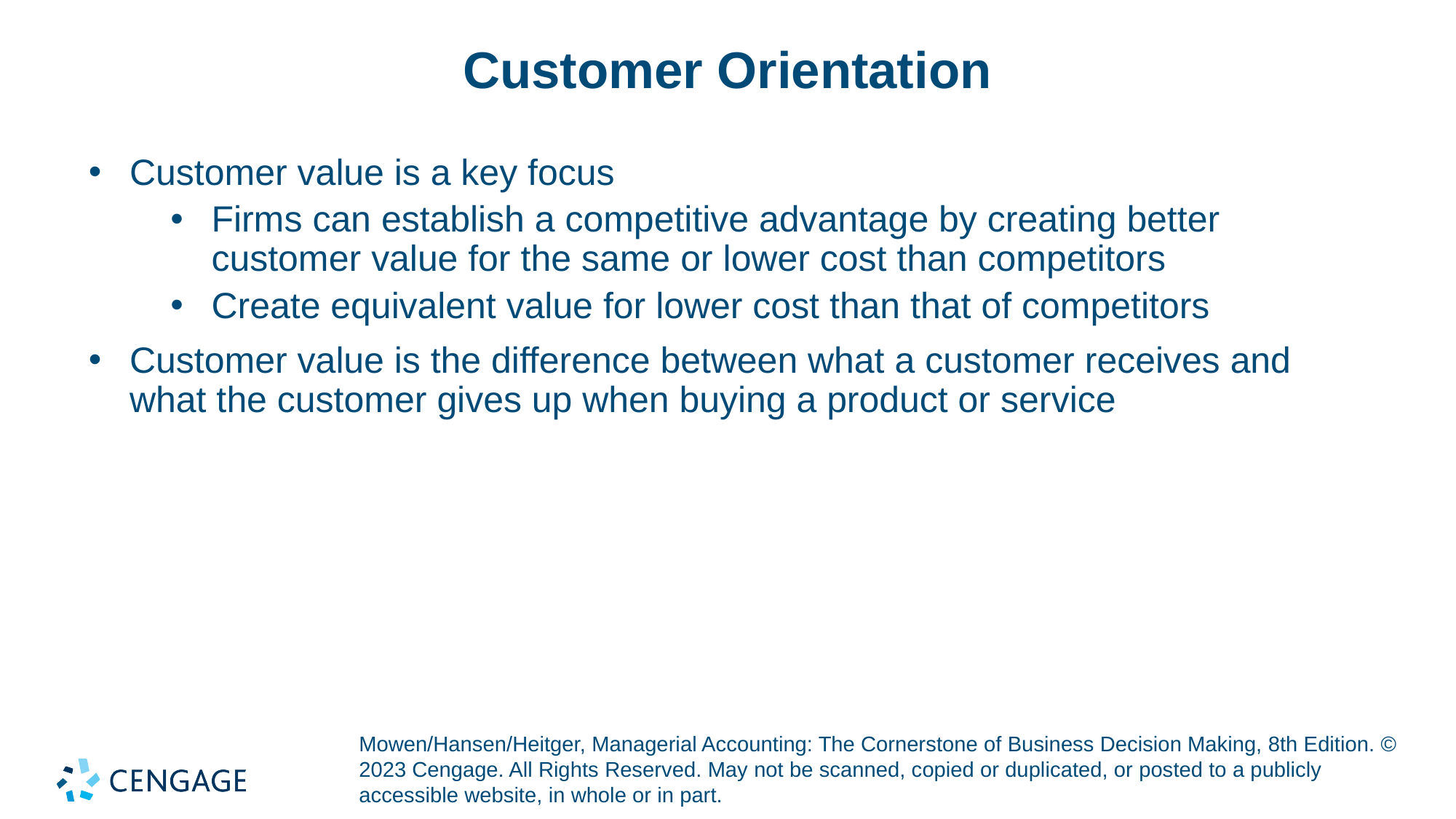

# Customer Orientation
Customer value is a key focus
Firms can establish a competitive advantage by creating better customer value for the same or lower cost than competitors
Create equivalent value for lower cost than that of competitors
Customer value is the difference between what a customer receives and what the customer gives up when buying a product or service